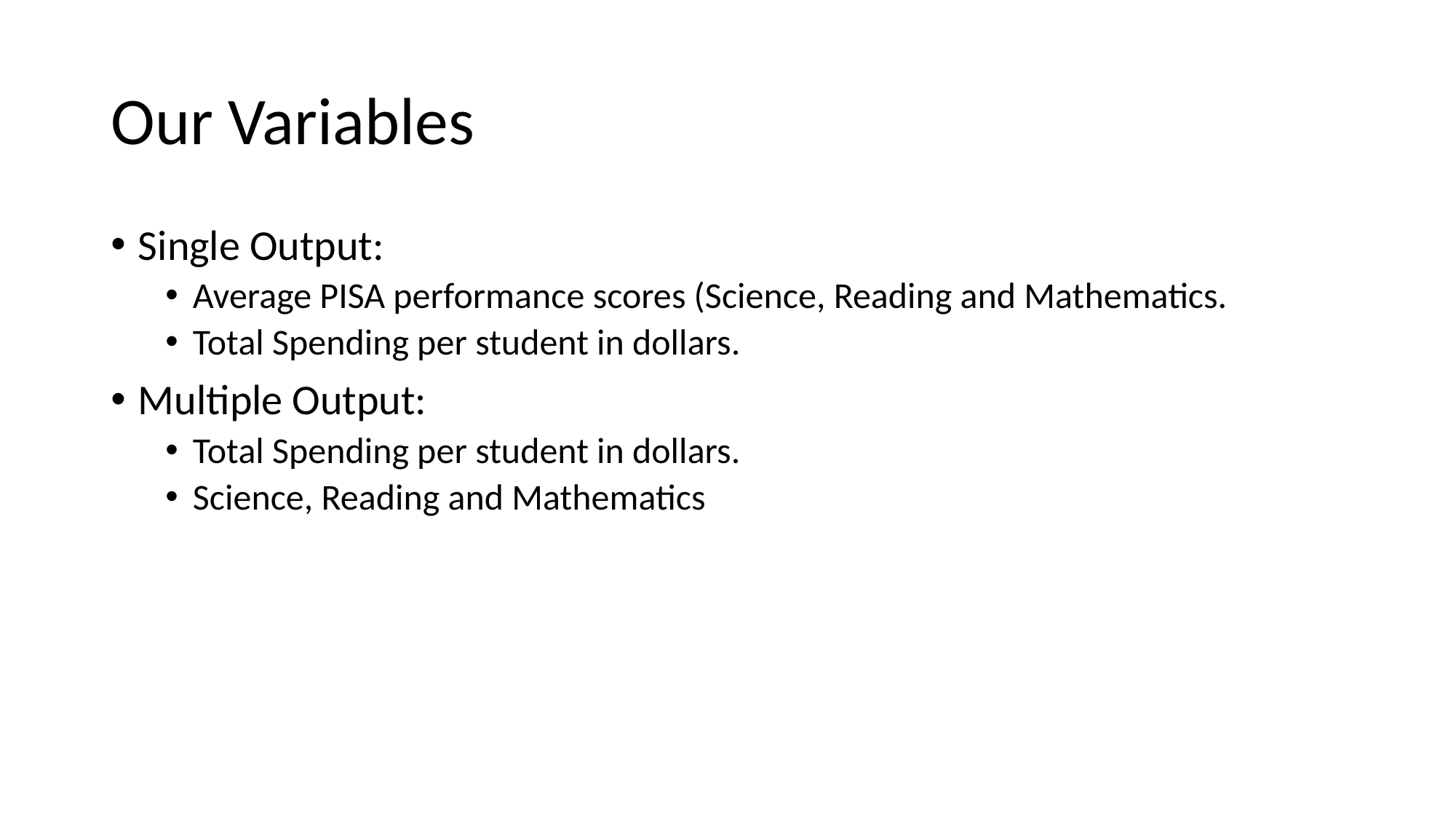

# Our Variables
Single Output:
Average PISA performance scores (Science, Reading and Mathematics.
Total Spending per student in dollars.
Multiple Output:
Total Spending per student in dollars.
Science, Reading and Mathematics